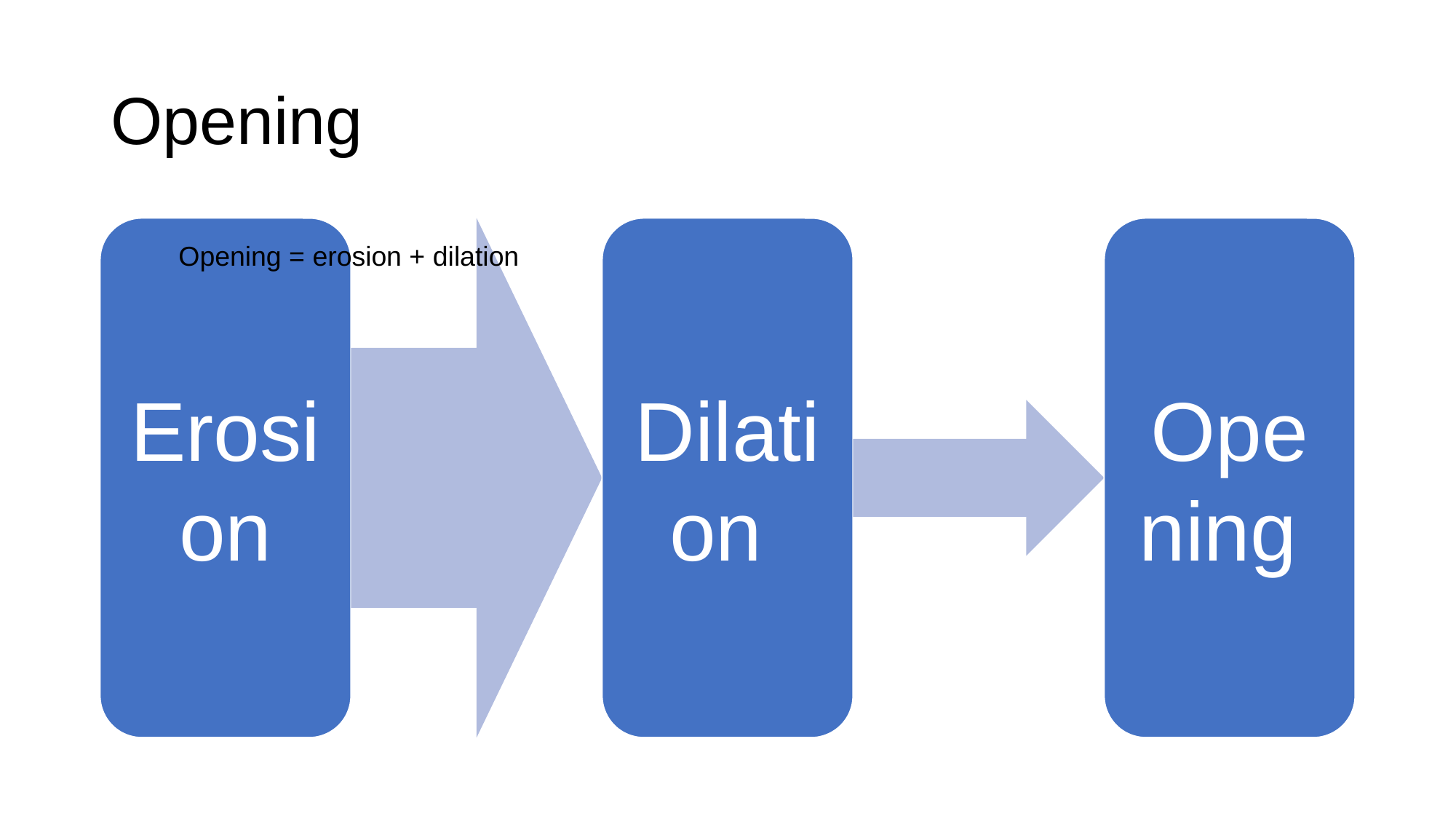

# Opening
Erosion
Dilation
Opening
Opening = erosion + dilation